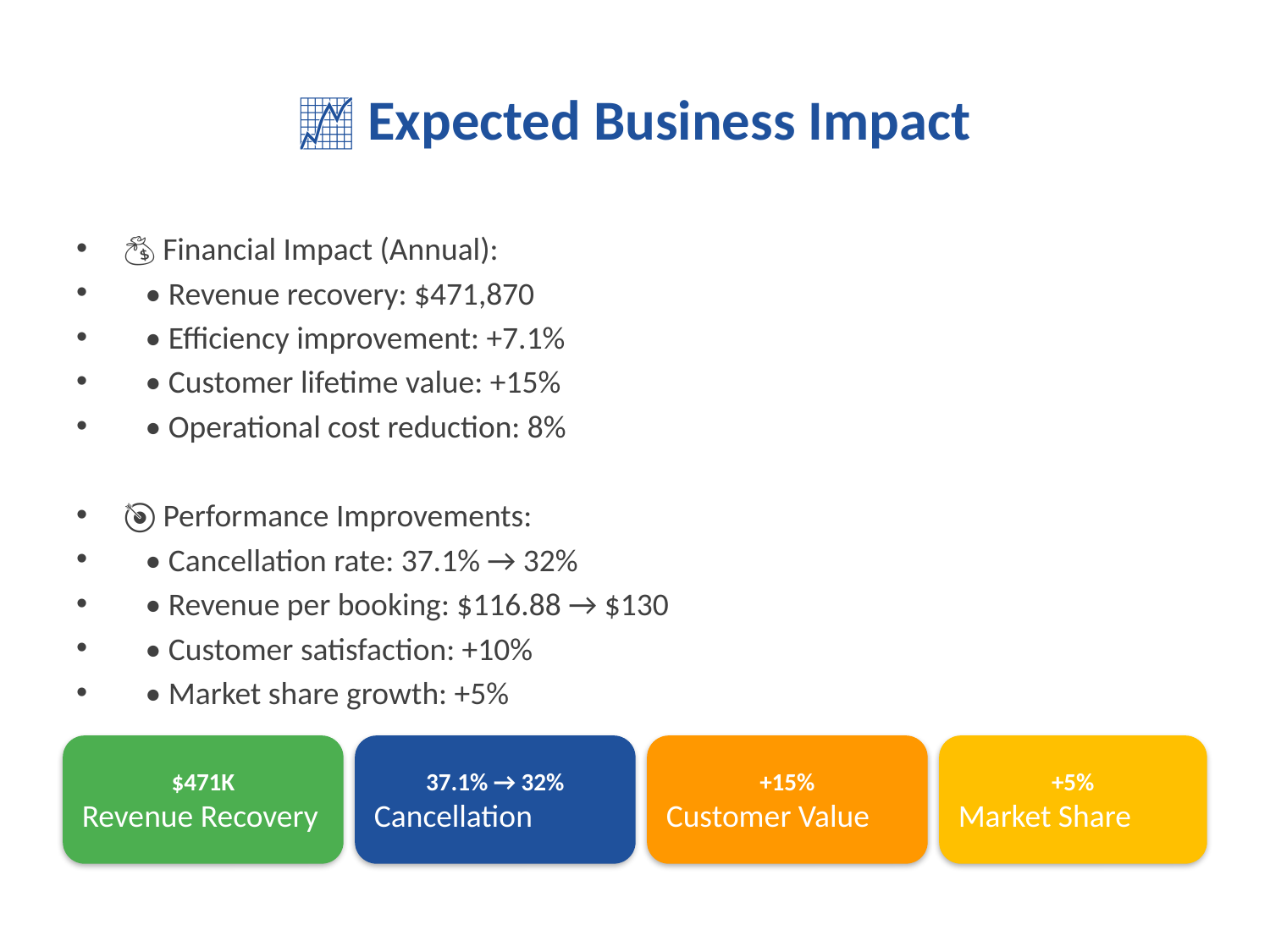

# 📈 Expected Business Impact
💰 Financial Impact (Annual):
   • Revenue recovery: $471,870
   • Efficiency improvement: +7.1%
   • Customer lifetime value: +15%
   • Operational cost reduction: 8%

🎯 Performance Improvements:
   • Cancellation rate: 37.1% → 32%
   • Revenue per booking: $116.88 → $130
   • Customer satisfaction: +10%
   • Market share growth: +5%
$471K
Revenue Recovery
37.1% → 32%
Cancellation
+15%
Customer Value
+5%
Market Share